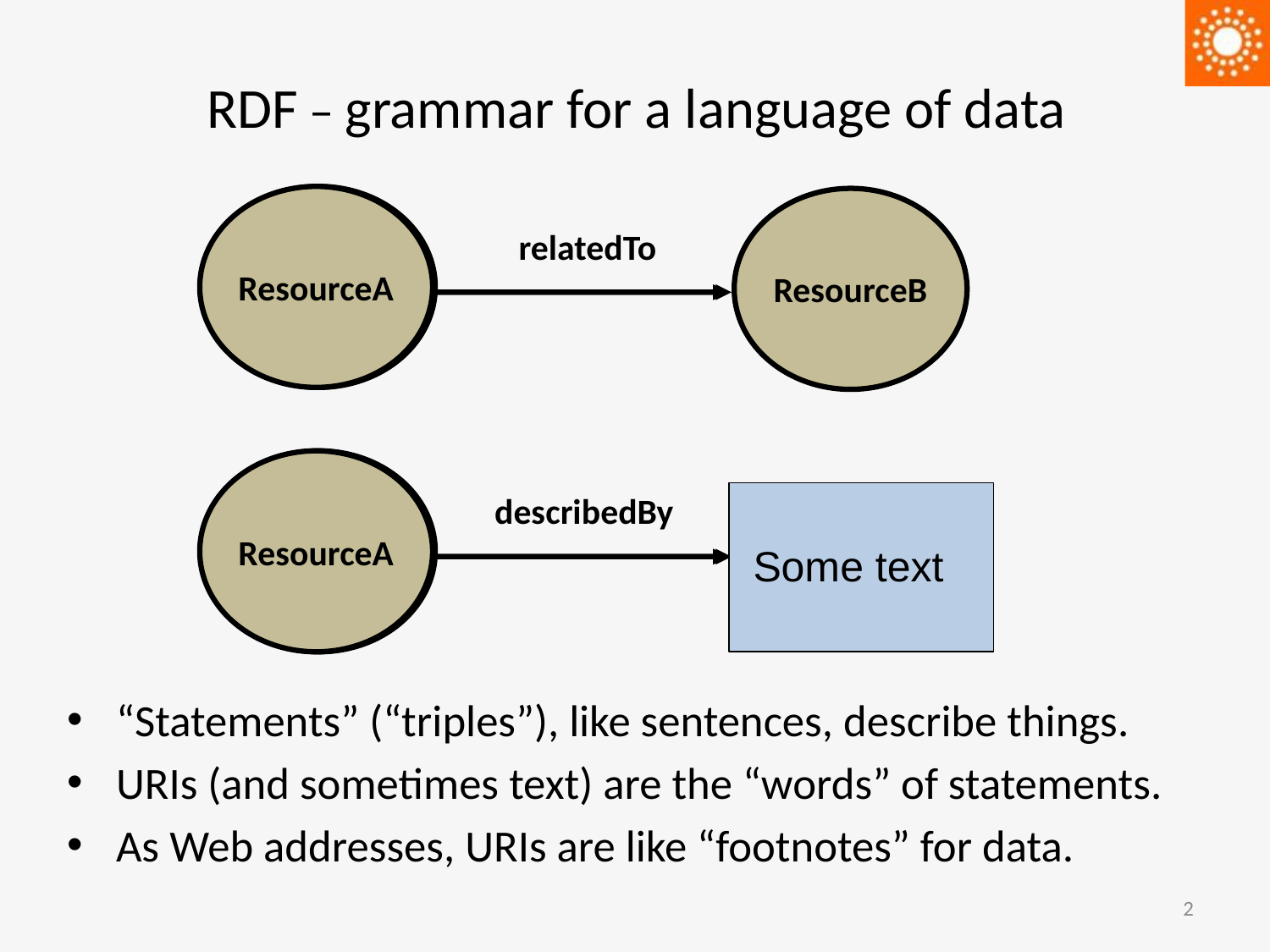

# RDF – grammar for a language of data
ResourceA
Resource
ResourceB
relatedTo

ResourceA
Resource
describedBy

 Some text

“Statements” (“triples”), like sentences, describe things.
URIs (and sometimes text) are the “words” of statements.
As Web addresses, URIs are like “footnotes” for data.

2